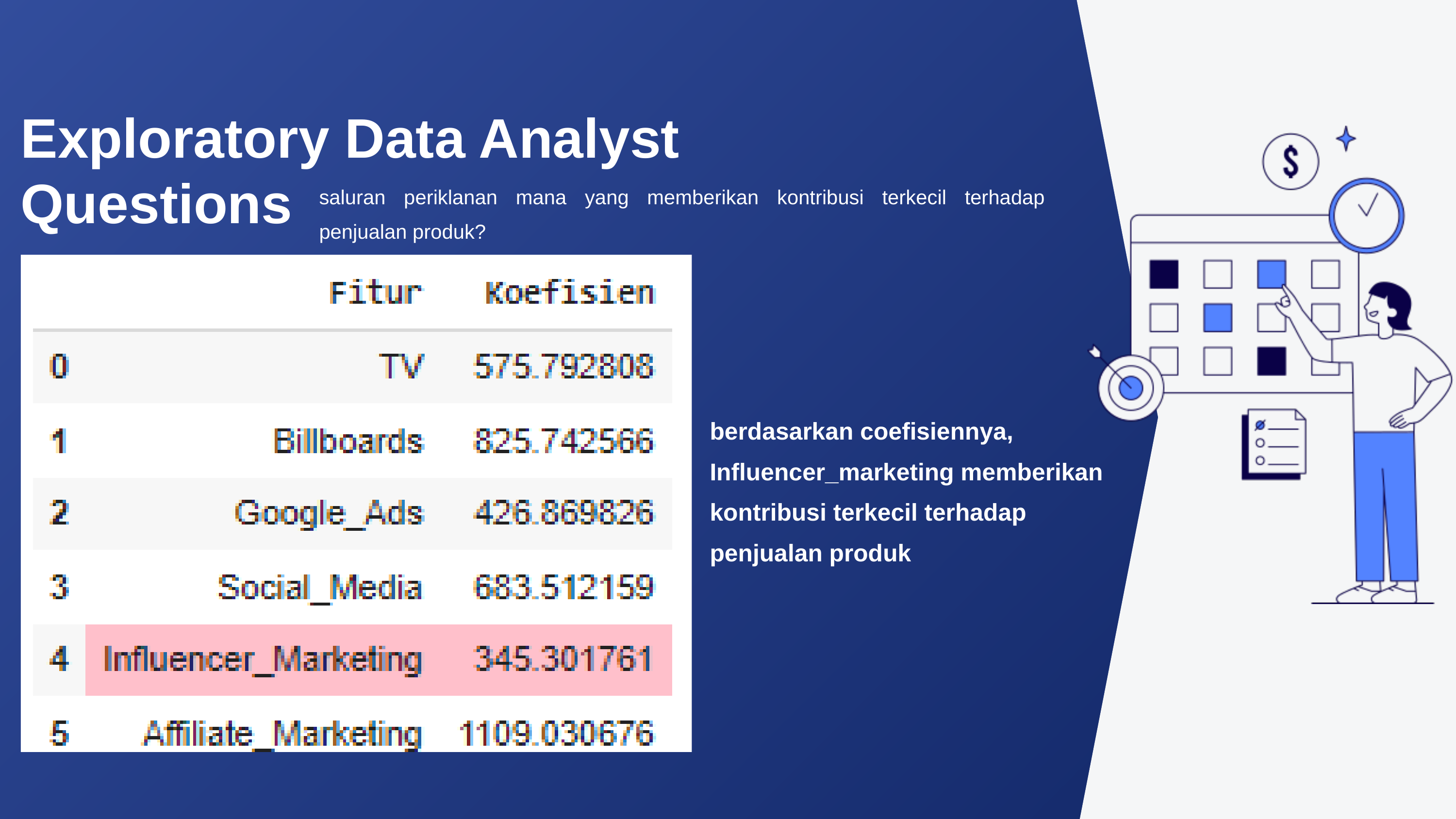

Exploratory Data Analyst
Questions

saluran periklanan mana yang memberikan kontribusi terkecil terhadap penjualan produk?

berdasarkan coefisiennya, Influencer_marketing memberikan kontribusi terkecil terhadap penjualan produk